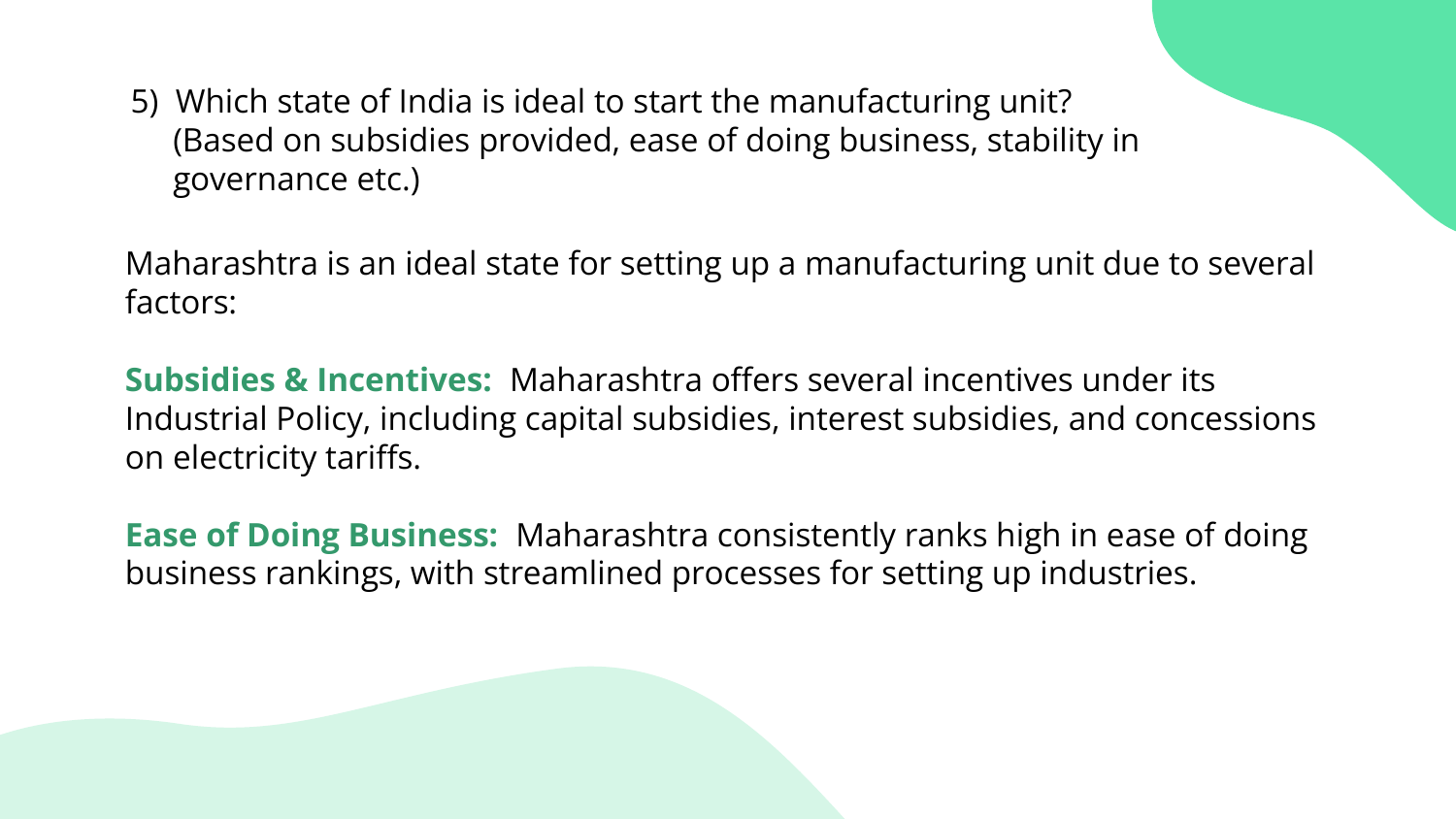

5)  Which state of India is ideal to start the manufacturing unit?
     (Based on subsidies provided, ease of doing business, stability in
     governance etc.)

Maharashtra is an ideal state for setting up a manufacturing unit due to several factors:
Subsidies & Incentives:  Maharashtra offers several incentives under its Industrial Policy, including capital subsidies, interest subsidies, and concessions on electricity tariffs.
Ease of Doing Business:  Maharashtra consistently ranks high in ease of doing business rankings, with streamlined processes for setting up industries.